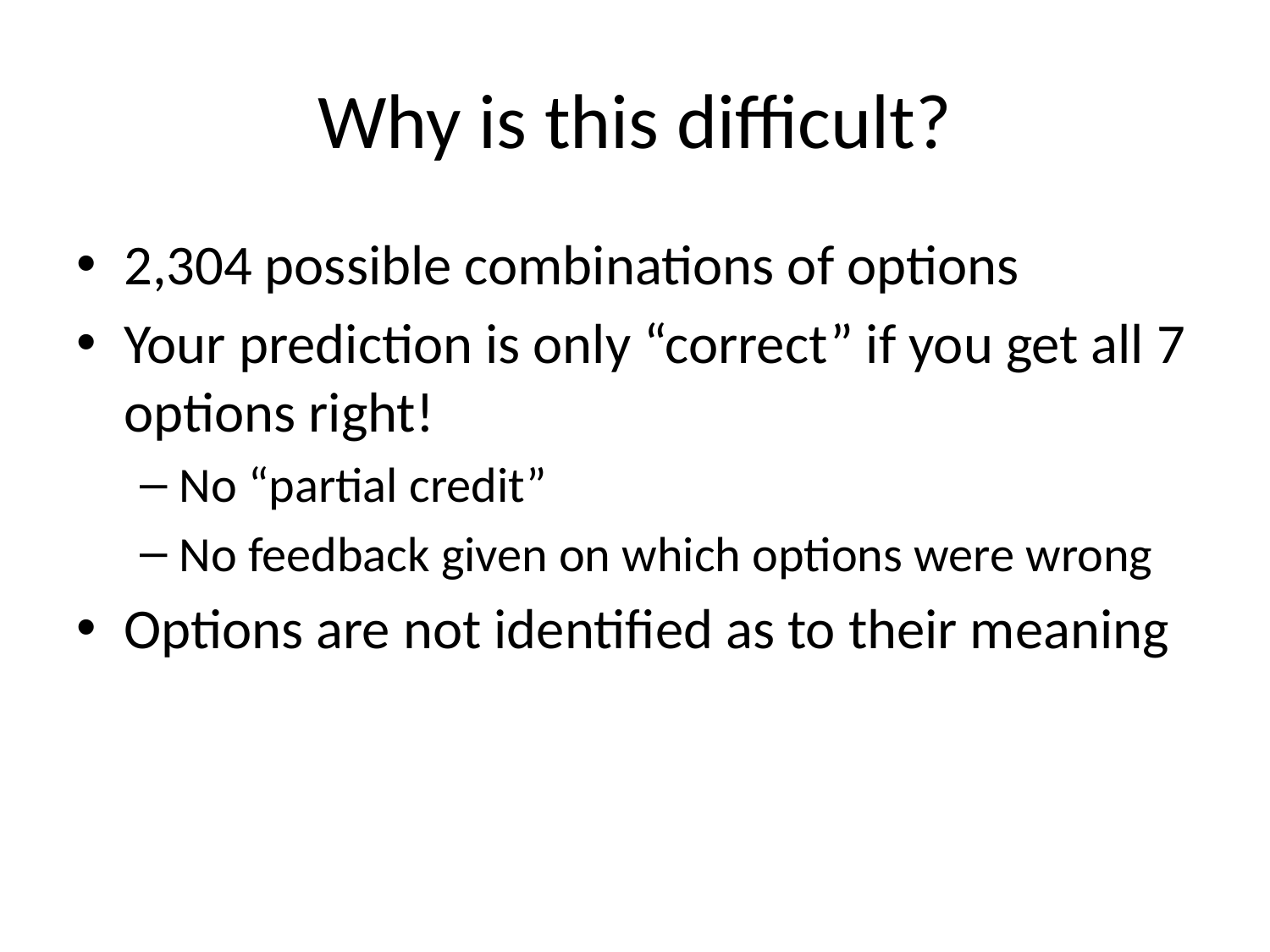

# Why is this difficult?
2,304 possible combinations of options
Your prediction is only “correct” if you get all 7 options right!
No “partial credit”
No feedback given on which options were wrong
Options are not identified as to their meaning